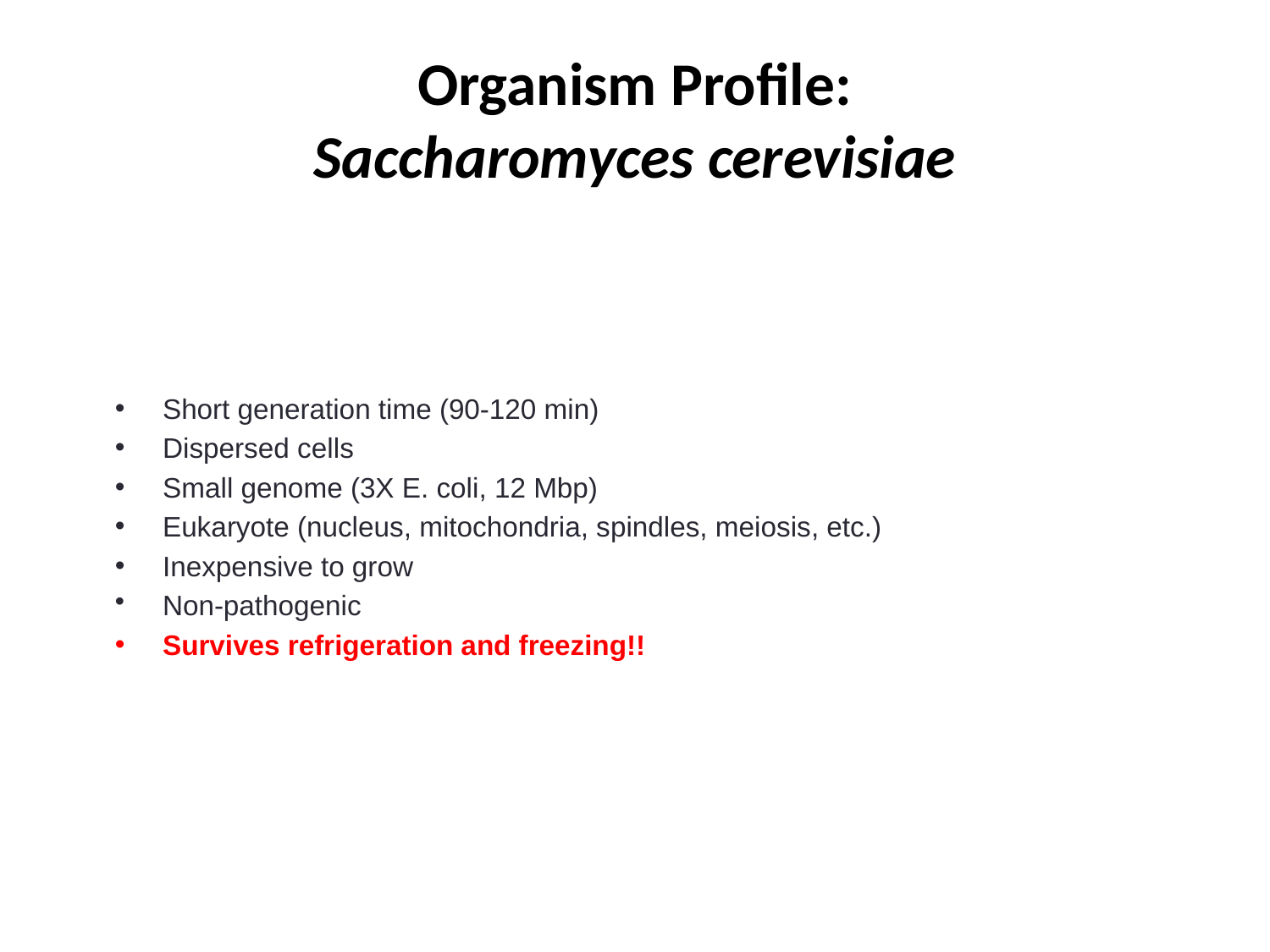

# Organism Profile: Saccharomyces cerevisiae
Short generation time (90-120 min)
Dispersed cells
Small genome (3X E. coli, 12 Mbp)
Eukaryote (nucleus, mitochondria, spindles, meiosis, etc.)
Inexpensive to grow
Non-pathogenic
Survives refrigeration and freezing!!